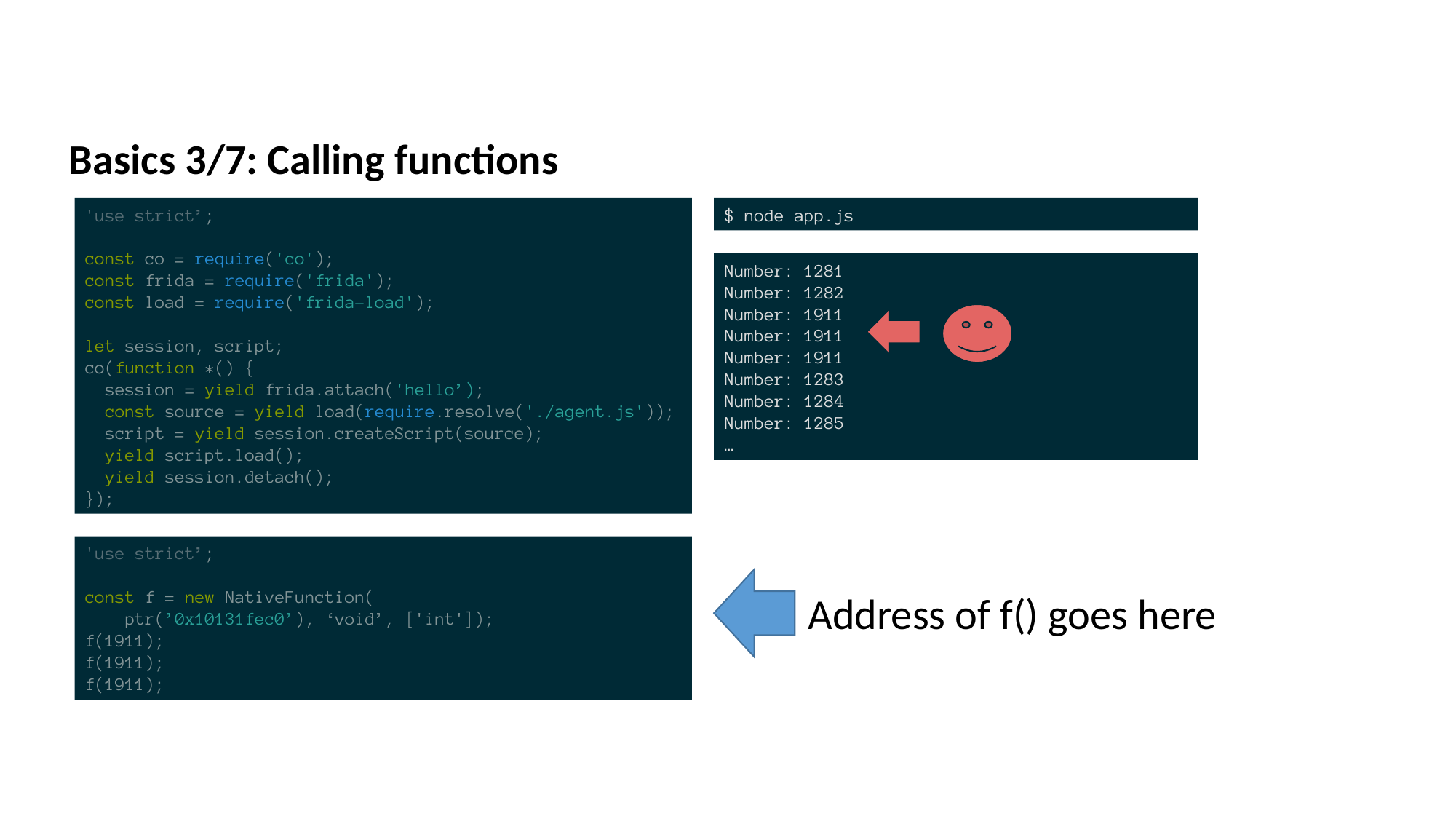

Basics 3/7: Calling functions
'use strict’;

const co = require('co');
const frida = require('frida');
const load = require('frida-load');

let session, script;
co(function *() {
  session = yield frida.attach('hello’);
  const source = yield load(require.resolve('./agent.js'));
  script = yield session.createScript(source);
  yield script.load();
  yield session.detach();
});
$ node app.js
Number: 1281
Number: 1282
Number: 1911
Number: 1911
Number: 1911
Number: 1283
Number: 1284
Number: 1285
…

'use strict’;

const f = new NativeFunction(
    ptr(’0x10131fec0’), ‘void’, ['int']);
f(1911);
f(1911);
f(1911);

Address of f() goes here